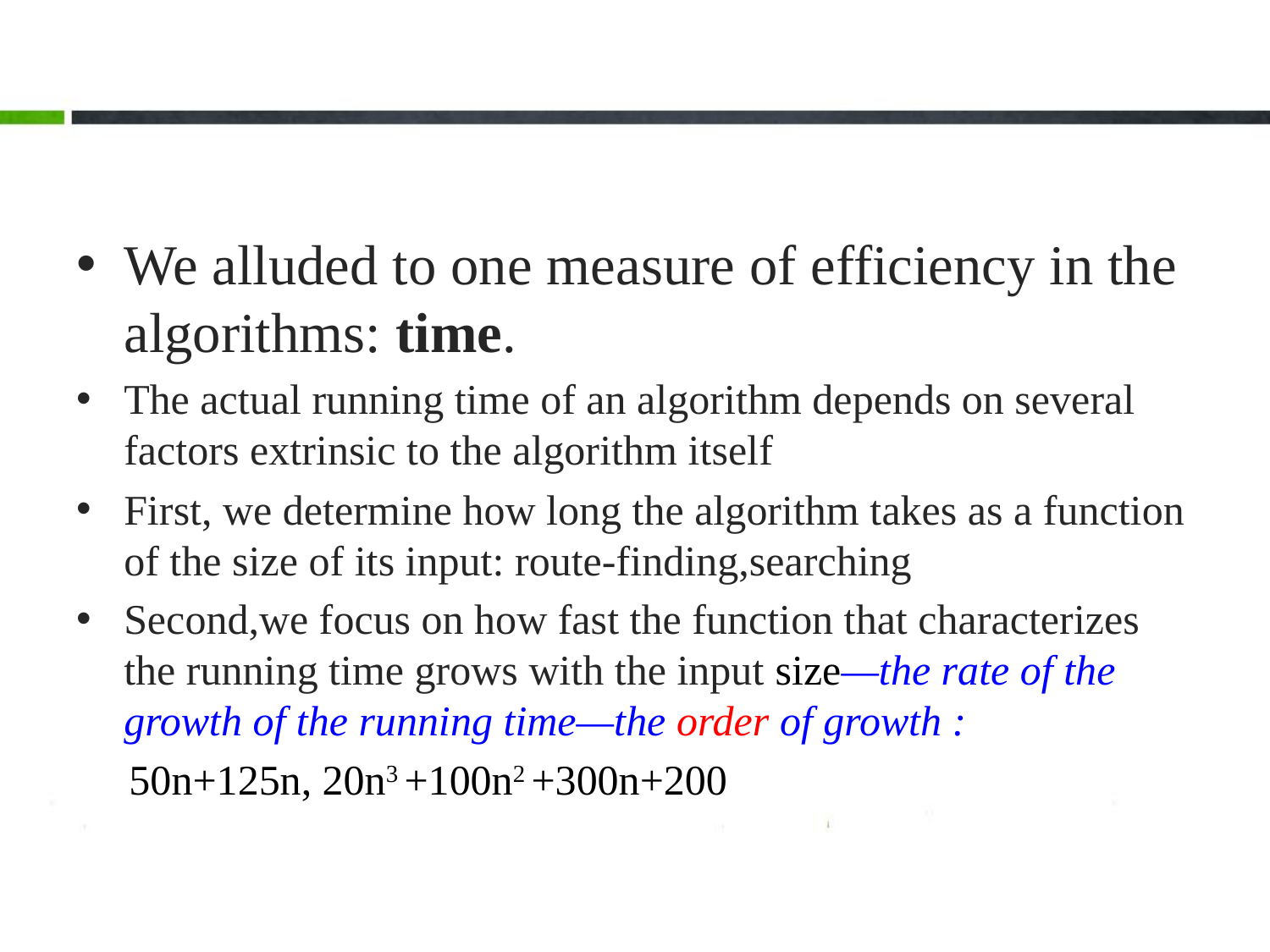

#
We alluded to one measure of efficiency in the  algorithms: time.
The actual running time of an algorithm depends on several factors extrinsic to the algorithm itself
First, we determine how long the algorithm takes as a function of the size of its input: route-finding,searching
Second,we focus on how fast the function that characterizes the running time grows with the input size—the rate of the growth of the running time—the order of growth :
     50n+125n, 20n3 +100n2 +300n+200